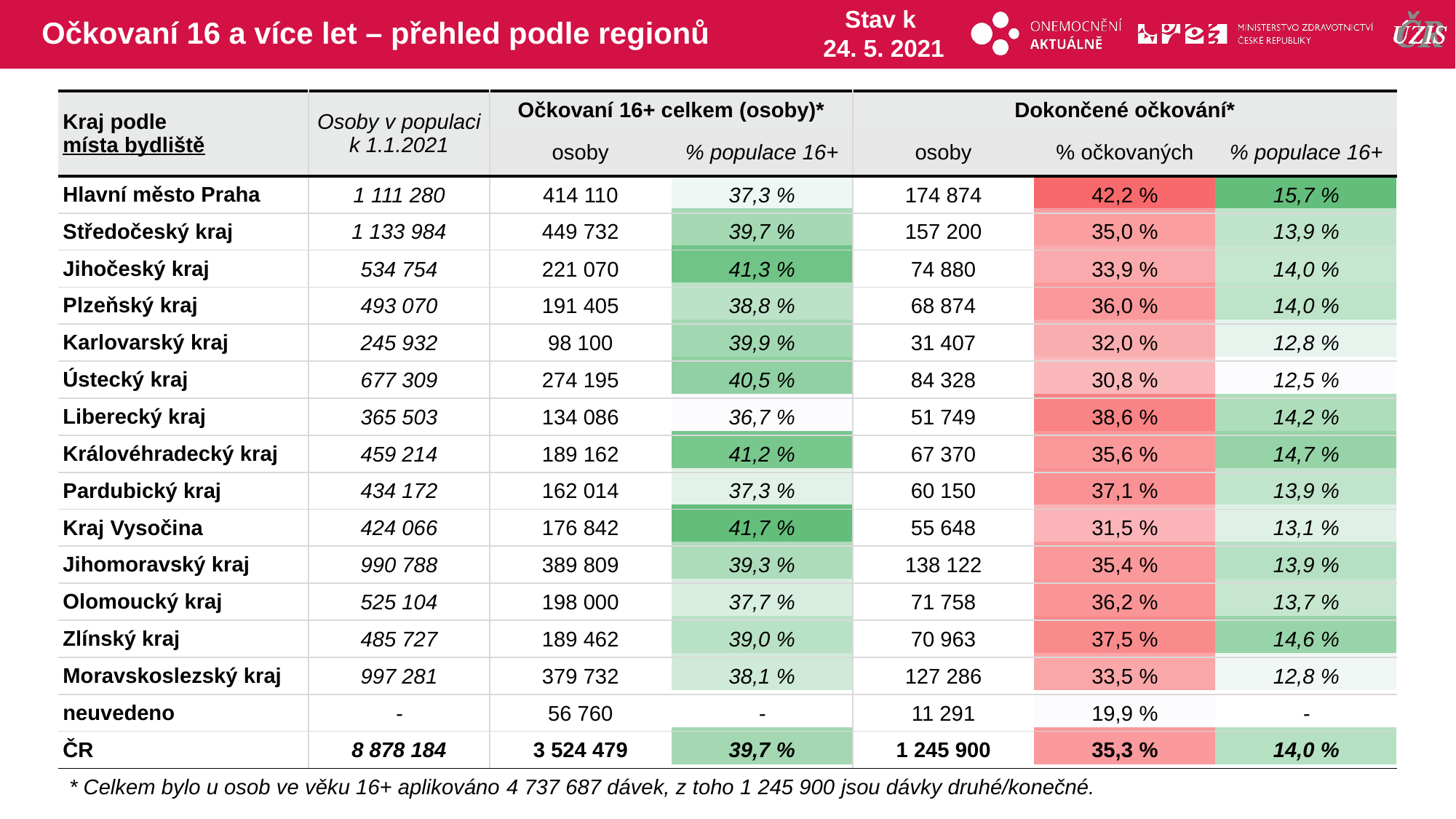

# Očkovaní 16 a více let – přehled podle regionů
Stav k
24. 5. 2021
| Kraj podle místa bydliště | Osoby v populaci k 1.1.2021 | Očkovaní 16+ celkem (osoby)\* |  | Dokončené očkování\* |  |  |
| --- | --- | --- | --- | --- | --- | --- |
|  |  | osoby | % populace 16+ | osoby | % očkovaných | % populace 16+ |
| Hlavní město Praha | 1 111 280 | 414 110 | 37,3 % | 174 874 | 42,2 % | 15,7 % |
| Středočeský kraj | 1 133 984 | 449 732 | 39,7 % | 157 200 | 35,0 % | 13,9 % |
| Jihočeský kraj | 534 754 | 221 070 | 41,3 % | 74 880 | 33,9 % | 14,0 % |
| Plzeňský kraj | 493 070 | 191 405 | 38,8 % | 68 874 | 36,0 % | 14,0 % |
| Karlovarský kraj | 245 932 | 98 100 | 39,9 % | 31 407 | 32,0 % | 12,8 % |
| Ústecký kraj | 677 309 | 274 195 | 40,5 % | 84 328 | 30,8 % | 12,5 % |
| Liberecký kraj | 365 503 | 134 086 | 36,7 % | 51 749 | 38,6 % | 14,2 % |
| Královéhradecký kraj | 459 214 | 189 162 | 41,2 % | 67 370 | 35,6 % | 14,7 % |
| Pardubický kraj | 434 172 | 162 014 | 37,3 % | 60 150 | 37,1 % | 13,9 % |
| Kraj Vysočina | 424 066 | 176 842 | 41,7 % | 55 648 | 31,5 % | 13,1 % |
| Jihomoravský kraj | 990 788 | 389 809 | 39,3 % | 138 122 | 35,4 % | 13,9 % |
| Olomoucký kraj | 525 104 | 198 000 | 37,7 % | 71 758 | 36,2 % | 13,7 % |
| Zlínský kraj | 485 727 | 189 462 | 39,0 % | 70 963 | 37,5 % | 14,6 % |
| Moravskoslezský kraj | 997 281 | 379 732 | 38,1 % | 127 286 | 33,5 % | 12,8 % |
| neuvedeno | - | 56 760 | - | 11 291 | 19,9 % | - |
| ČR | 8 878 184 | 3 524 479 | 39,7 % | 1 245 900 | 35,3 % | 14,0 % |
|  |  |  |  |  |  |
| --- | --- | --- | --- | --- | --- |
|  |  |  |  |  |  |
|  |  |  |  |  |  |
|  |  |  |  |  |  |
|  |  |  |  |  |  |
|  |  |  |  |  |  |
|  |  |  |  |  |  |
|  |  |  |  |  |  |
|  |  |  |  |  |  |
|  |  |  |  |  |  |
|  |  |  |  |  |  |
|  |  |  |  |  |  |
|  |  |  |  |  |  |
|  |  |  |  |  |  |
|  |  |  |  |  |  |
|  |  |  |  |  |  |
* Celkem bylo u osob ve věku 16+ aplikováno 4 737 687 dávek, z toho 1 245 900 jsou dávky druhé/konečné.